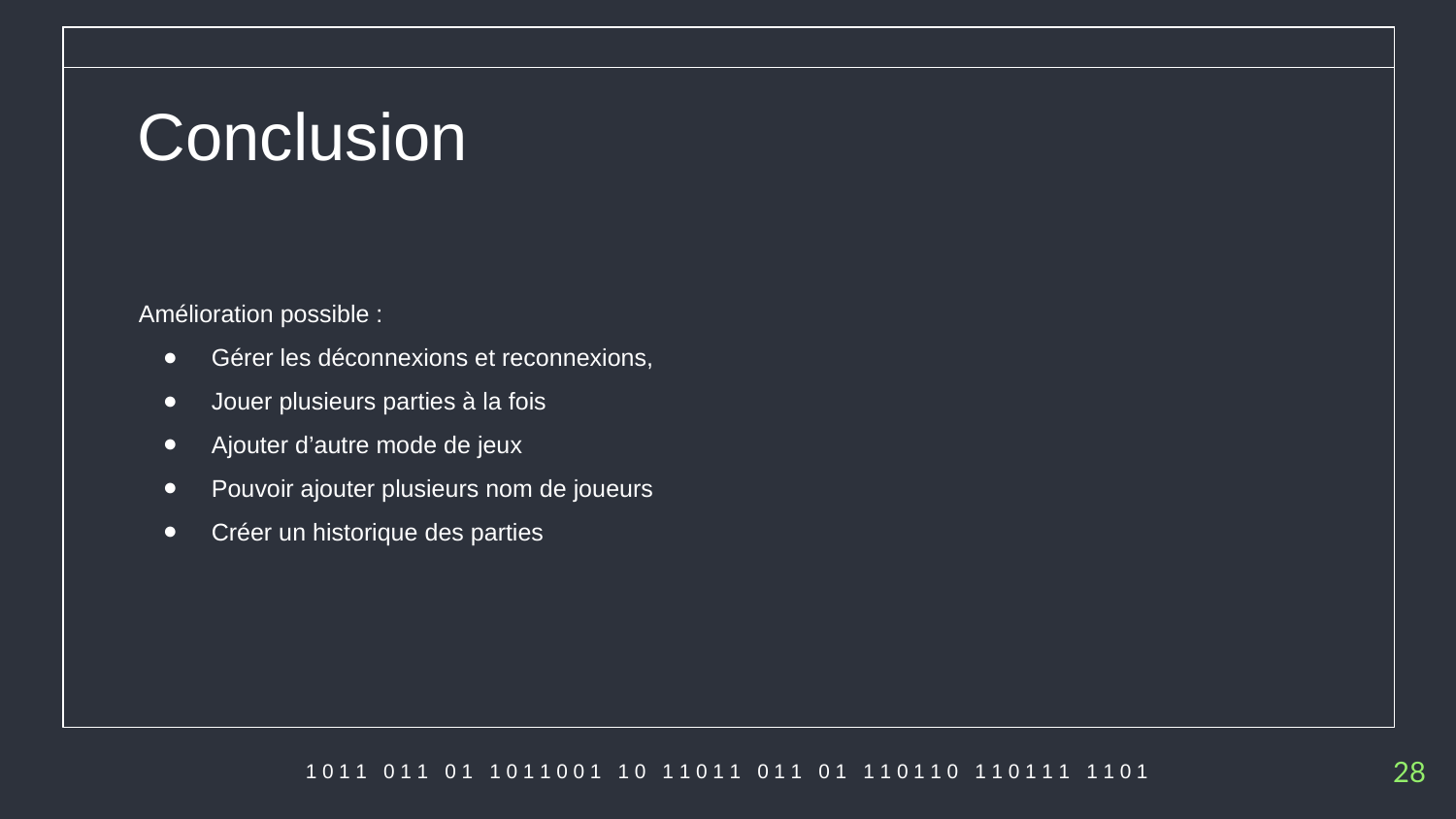

# Conclusion
Amélioration possible :
Gérer les déconnexions et reconnexions,
Jouer plusieurs parties à la fois
Ajouter d’autre mode de jeux
Pouvoir ajouter plusieurs nom de joueurs
Créer un historique des parties

28